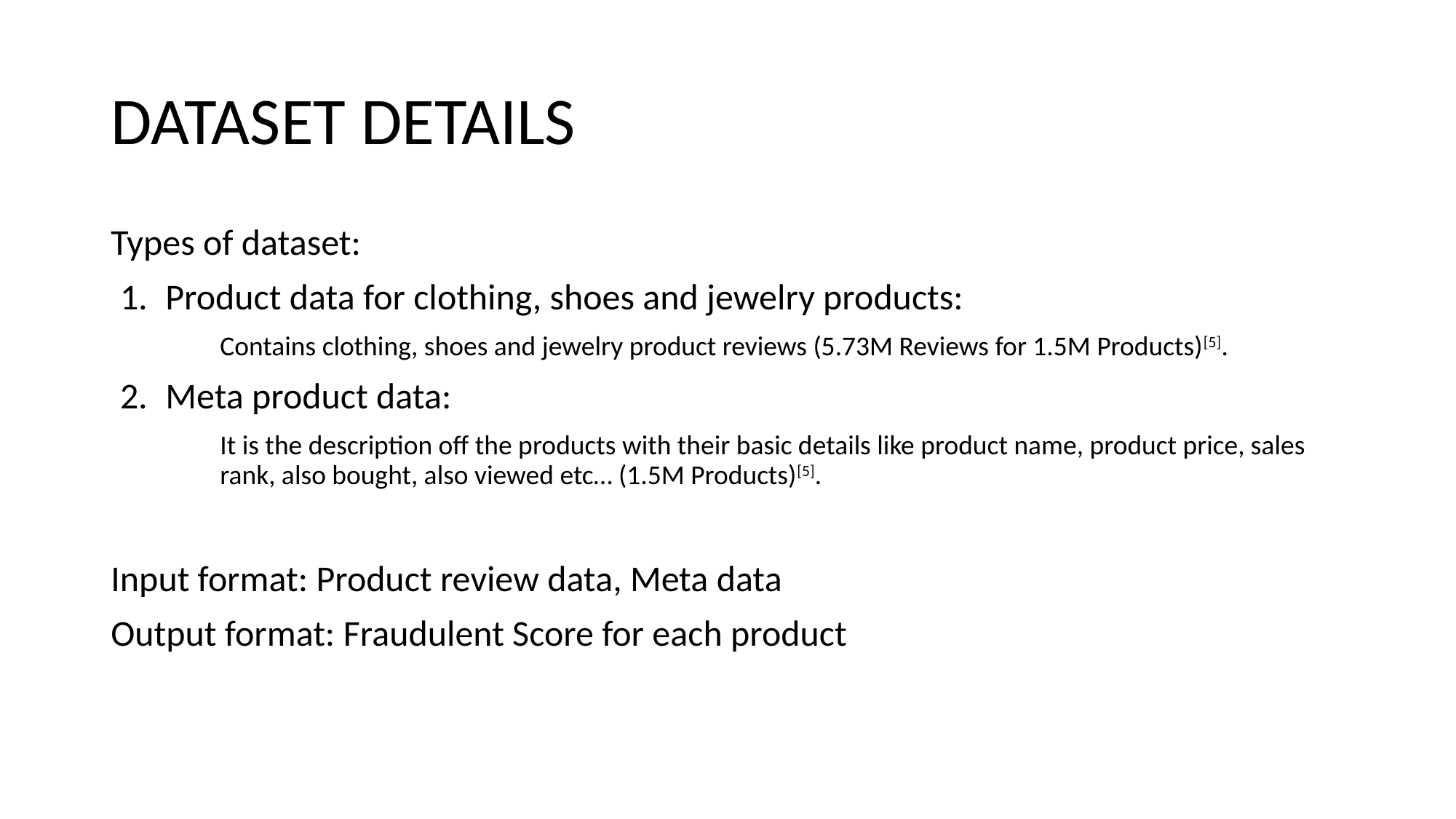

# DATASET DETAILS
Types of dataset:
Product data for clothing, shoes and jewelry products:
Contains clothing, shoes and jewelry product reviews (5.73M Reviews for 1.5M Products)[5].
Meta product data:
It is the description off the products with their basic details like product name, product price, sales rank, also bought, also viewed etc… (1.5M Products)[5].

Input format: Product review data, Meta data
Output format: Fraudulent Score for each product